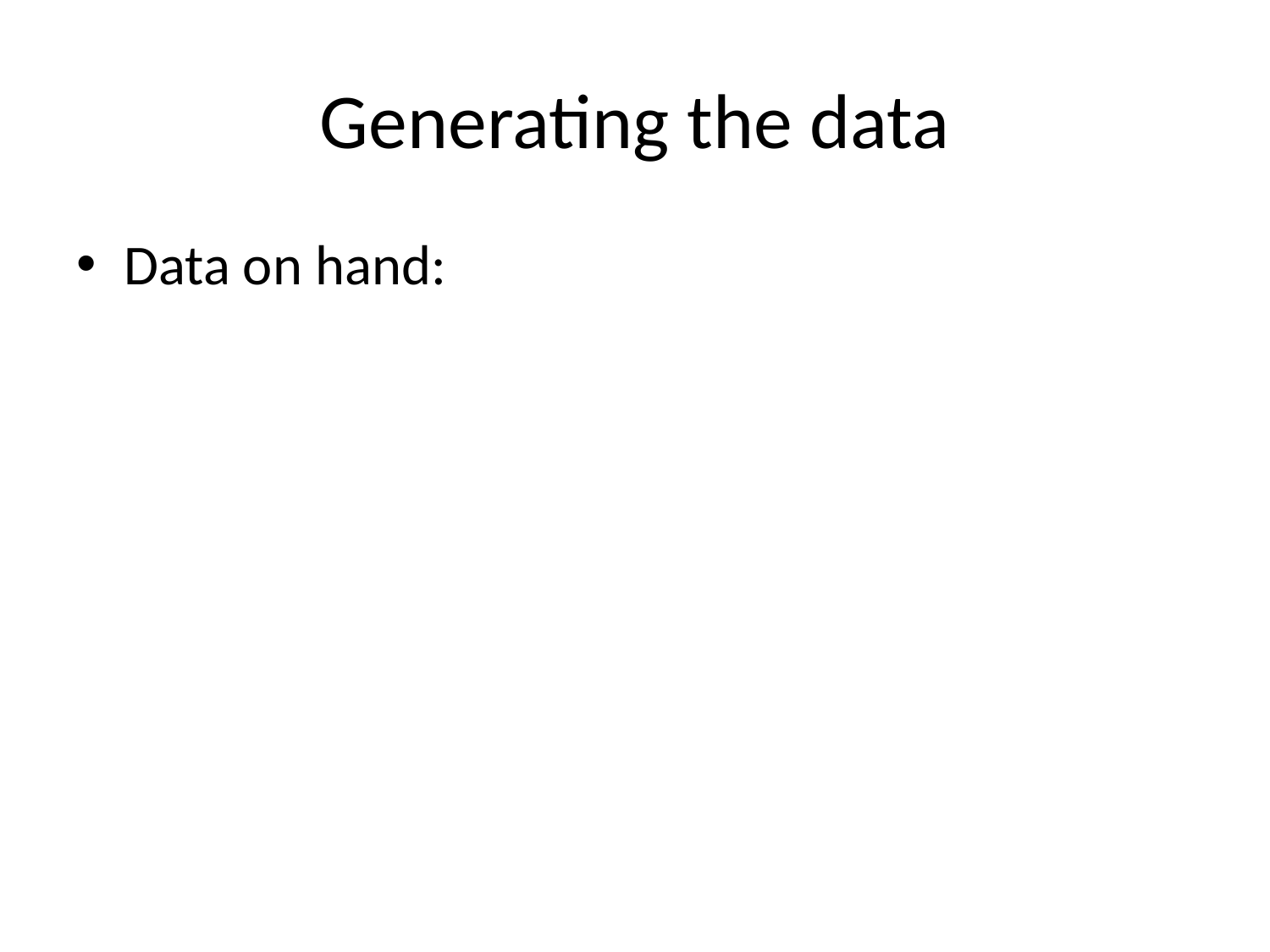

# Generating the data
Data on hand: